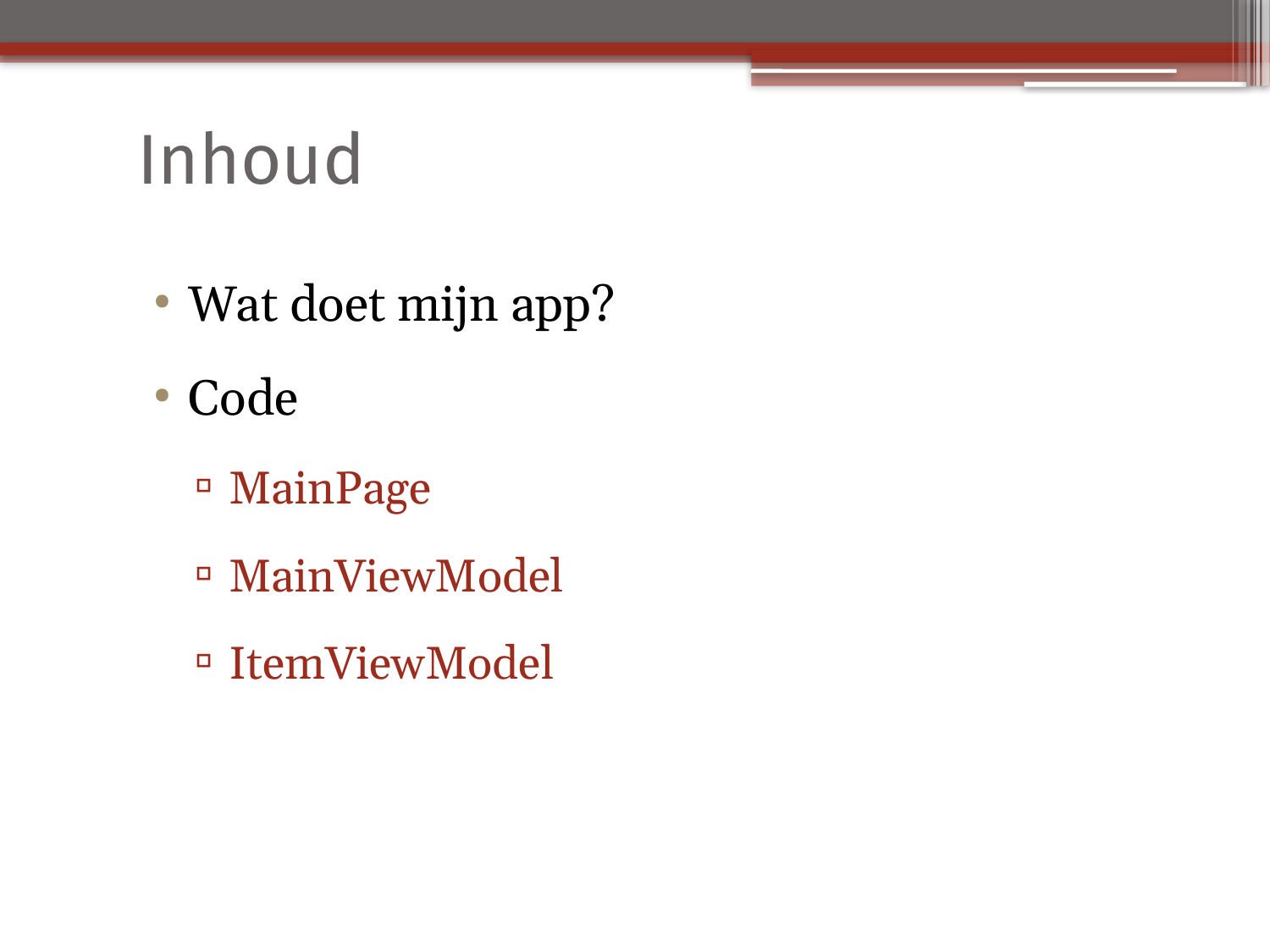

# Inhoud
Wat doet mijn app?
Code
MainPage
MainViewModel
ItemViewModel